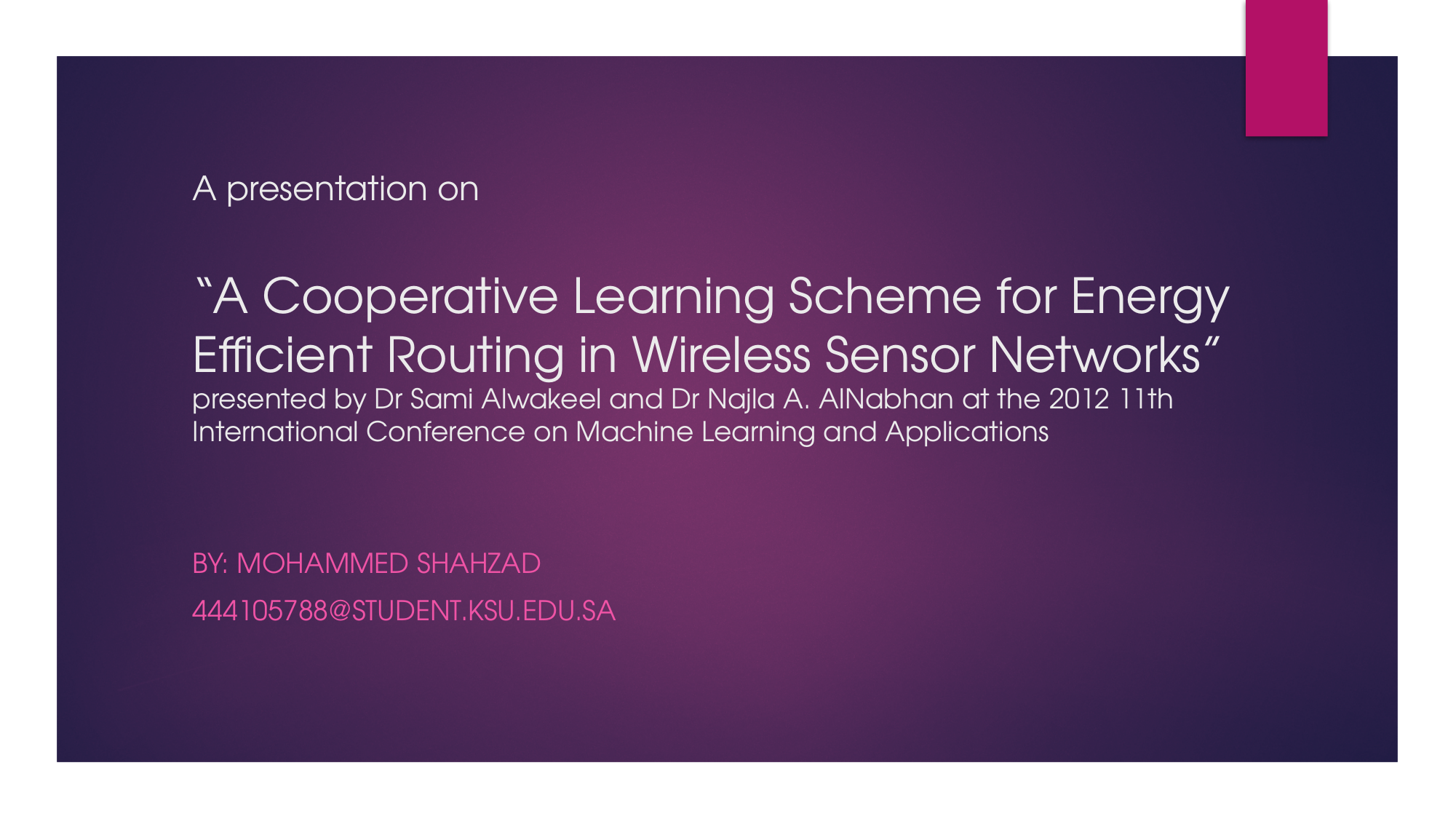

# A presentation on “A Cooperative Learning Scheme for Energy Efficient Routing in Wireless Sensor Networks” presented by Dr Sami Alwakeel and Dr Najla A. AlNabhan at the 2012 11th International Conference on Machine Learning and Applications
By: Mohammed Shahzad
444105788@student.ksu.edu.sa